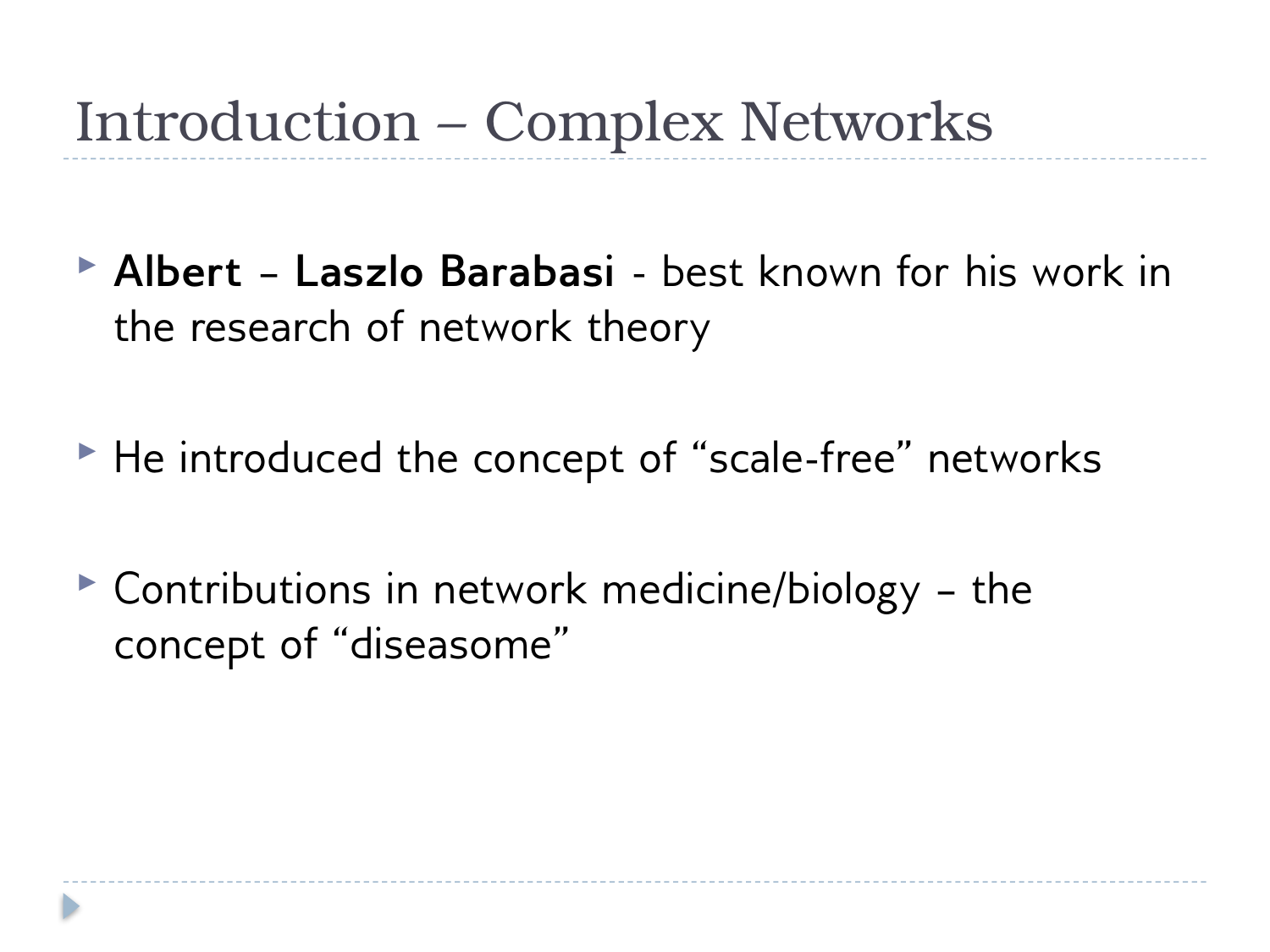

# Introduction – Complex Networks

Albert – Laszlo Barabasi - best known for his work in the research of network theory

He introduced the concept of “scale-free” networks

Contributions in network medicine/biology – the concept of “diseasome”